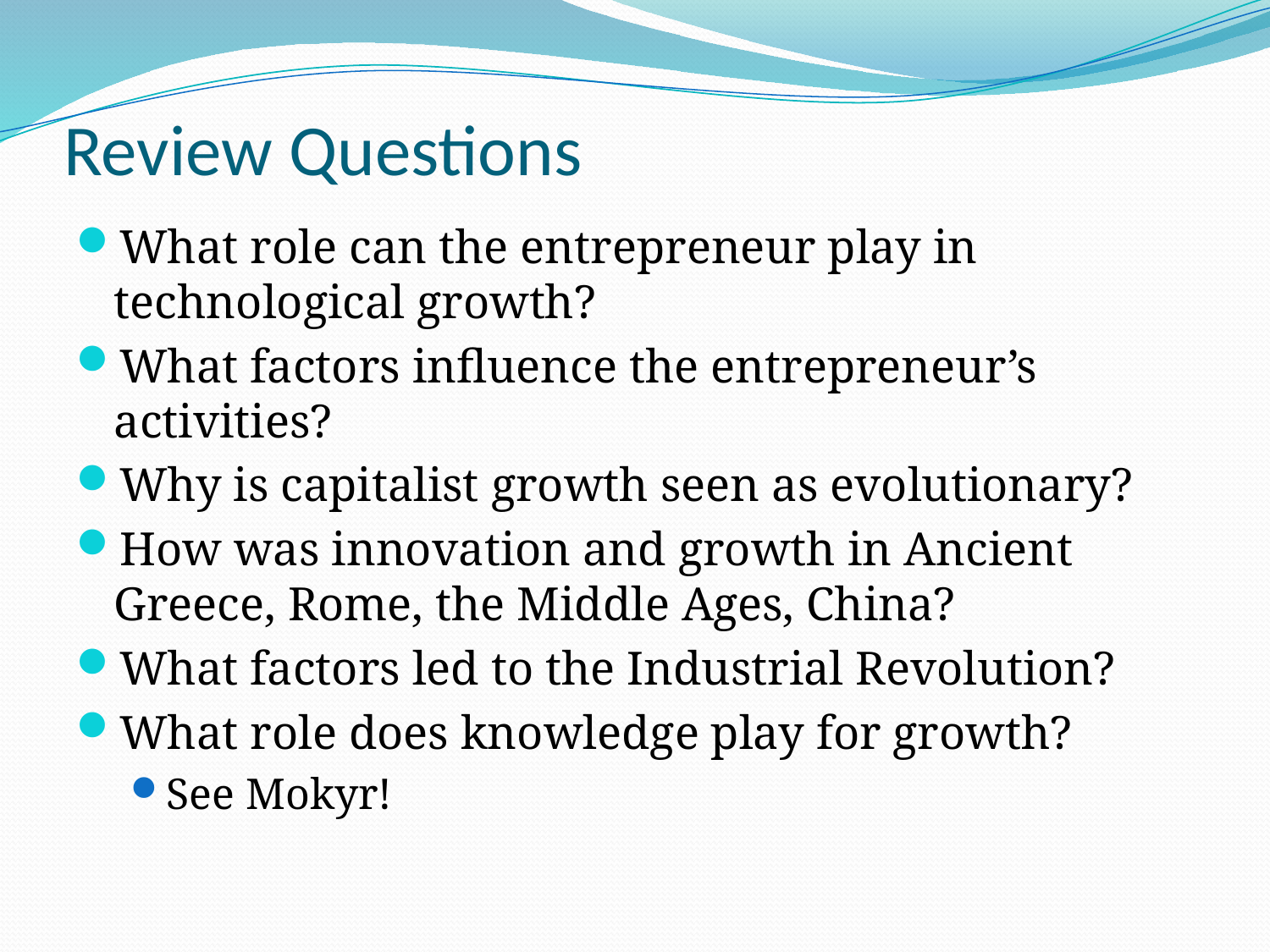

# Review Questions
What role can the entrepreneur play in technological growth?
What factors influence the entrepreneur’s activities?
Why is capitalist growth seen as evolutionary?
How was innovation and growth in Ancient Greece, Rome, the Middle Ages, China?
What factors led to the Industrial Revolution?
What role does knowledge play for growth?
See Mokyr!